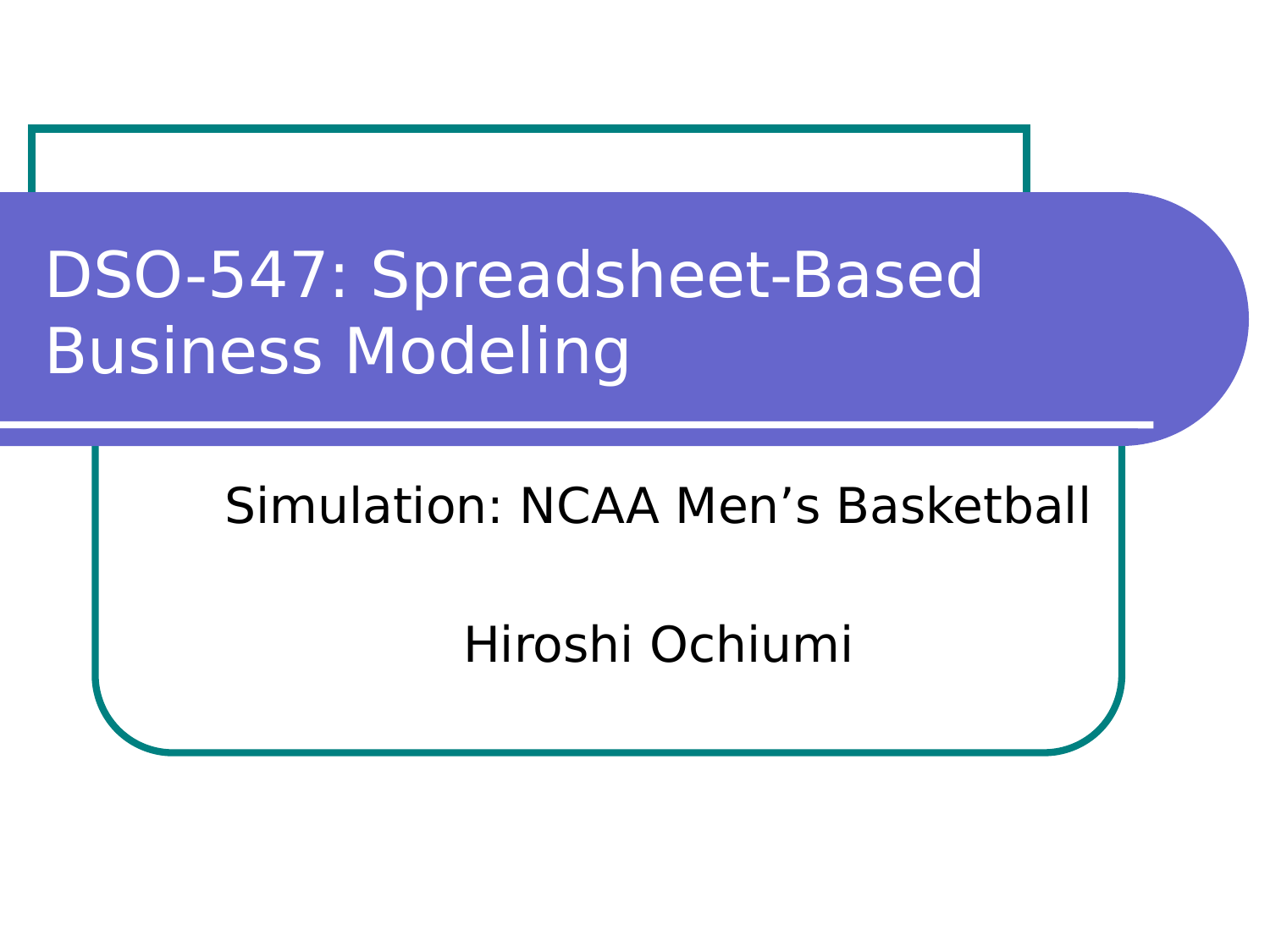

# DSO-547: Spreadsheet-Based Business Modeling
Simulation: NCAA Men’s Basketball

Hiroshi Ochiumi